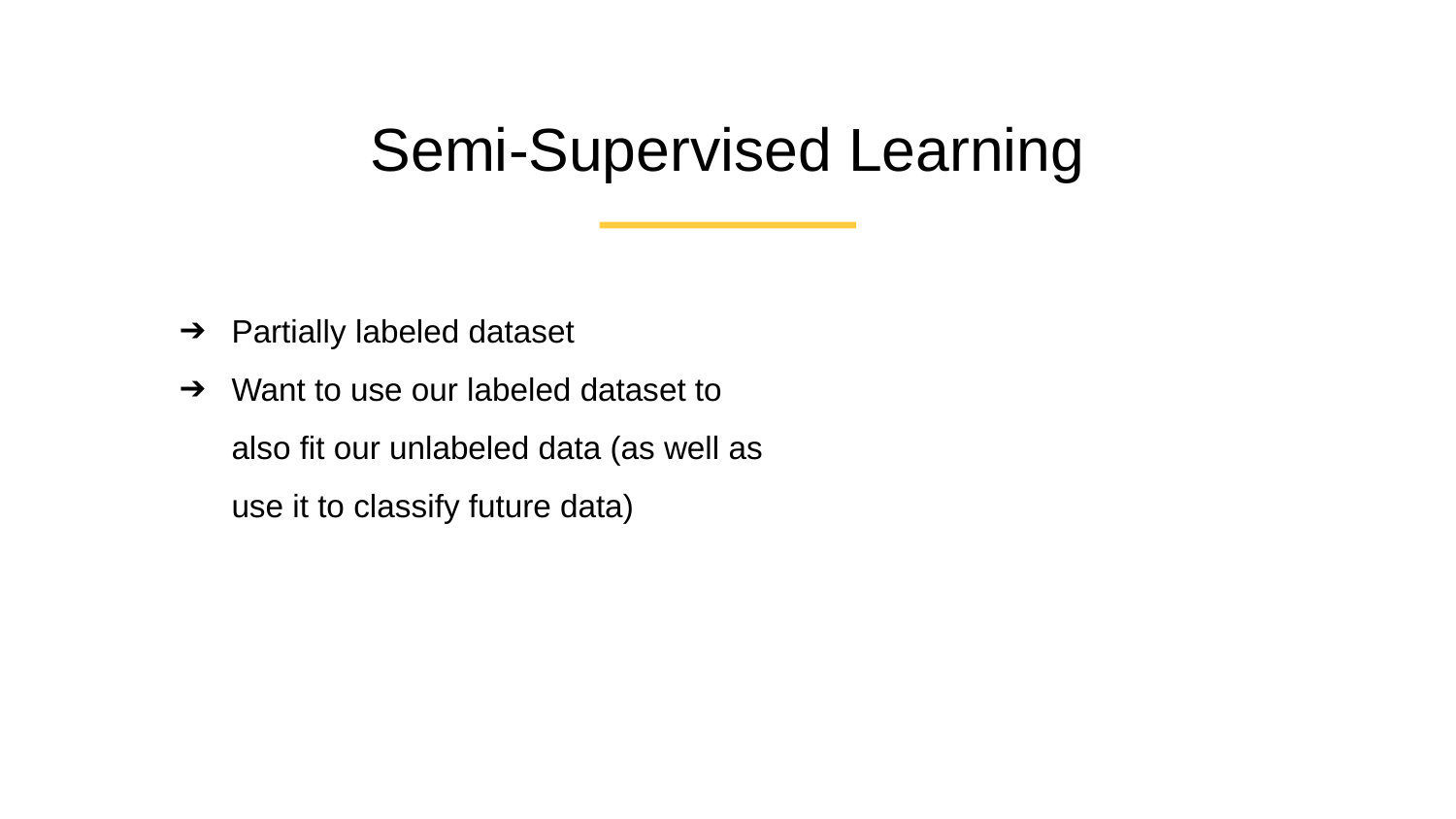

Semi-Supervised Learning

Partially labeled dataset
Want to use our labeled dataset to also fit our unlabeled data (as well as use it to classify future data)